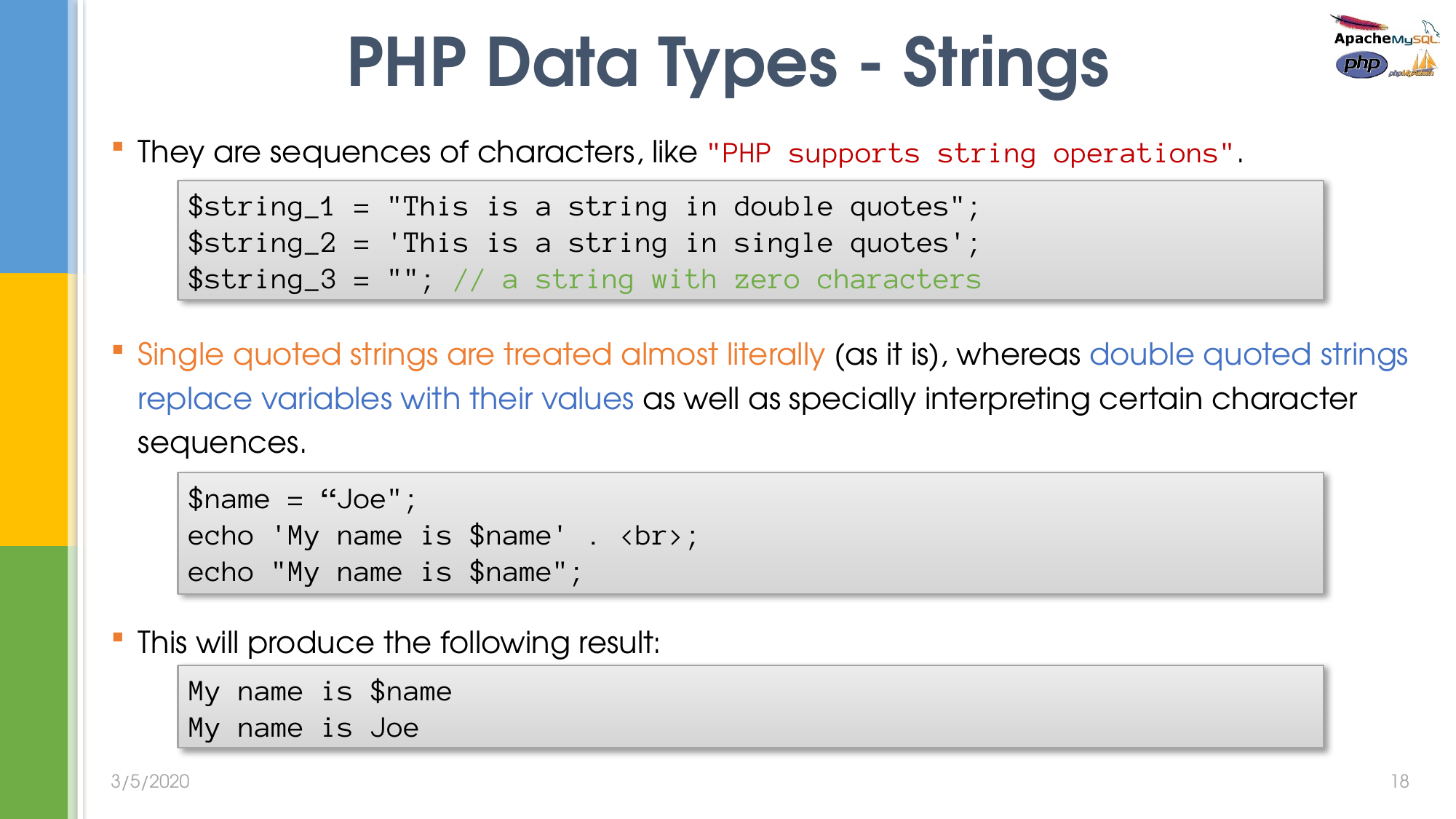

# PHP Data Types - Strings
They are sequences of characters, like "PHP supports string operations".
$string_1 = "This is a string in double quotes";
$string_2 = 'This is a string in single quotes';
$string_3 = ""; // a string with zero characters
Single quoted strings are treated almost literally (as it is), whereas double quoted strings replace variables with their values as well as specially interpreting certain character sequences.
$name = “Joe";
echo 'My name is $name' . <br>;
echo "My name is $name";
This will produce the following result:
My name is $name
My name is Joe
18
3/5/2020